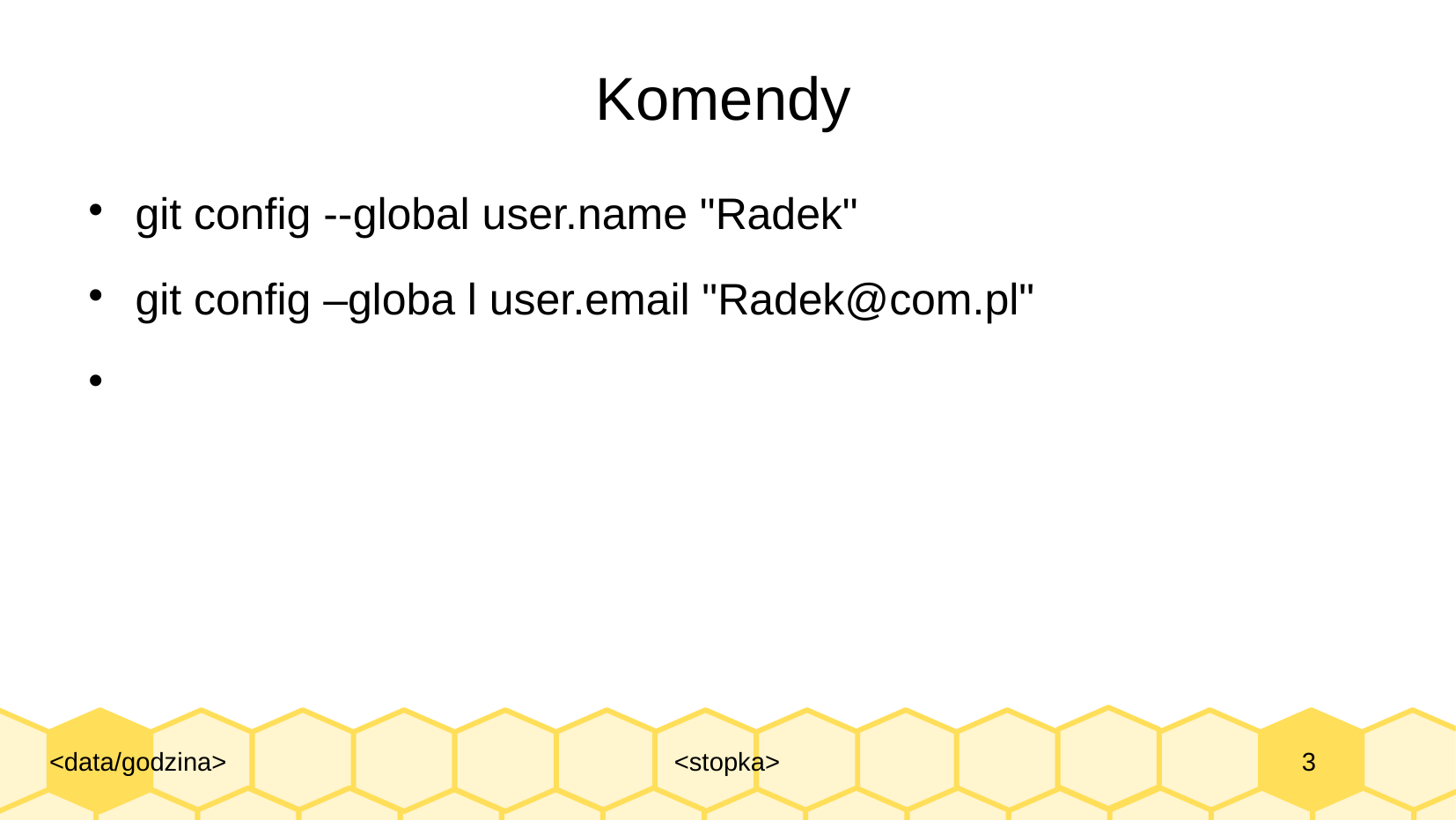

# Komendy
git config --global user.name "Radek"
git config –globa l user.email "Radek@com.pl"